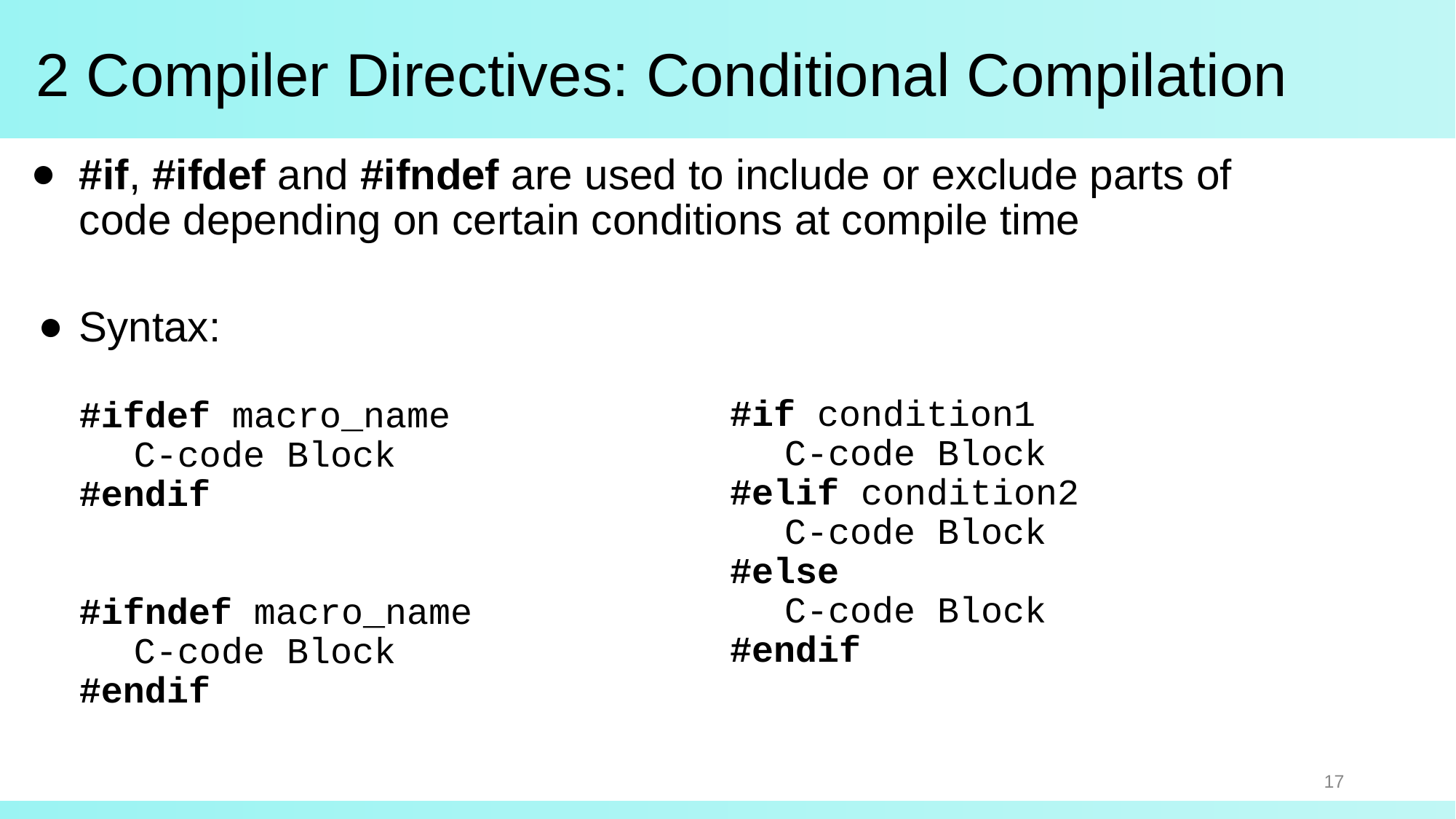

# 2 Compiler Directives: Conditional Compilation
#if, #ifdef and #ifndef are used to include or exclude parts of code depending on certain conditions at compile time

Syntax:

#ifdef macro_name
	C-code Block
#endif

#ifndef macro_name
	C-code Block
#endif
#if condition1
	C-code Block
#elif condition2
	C-code Block
#else
	C-code Block
#endif
17